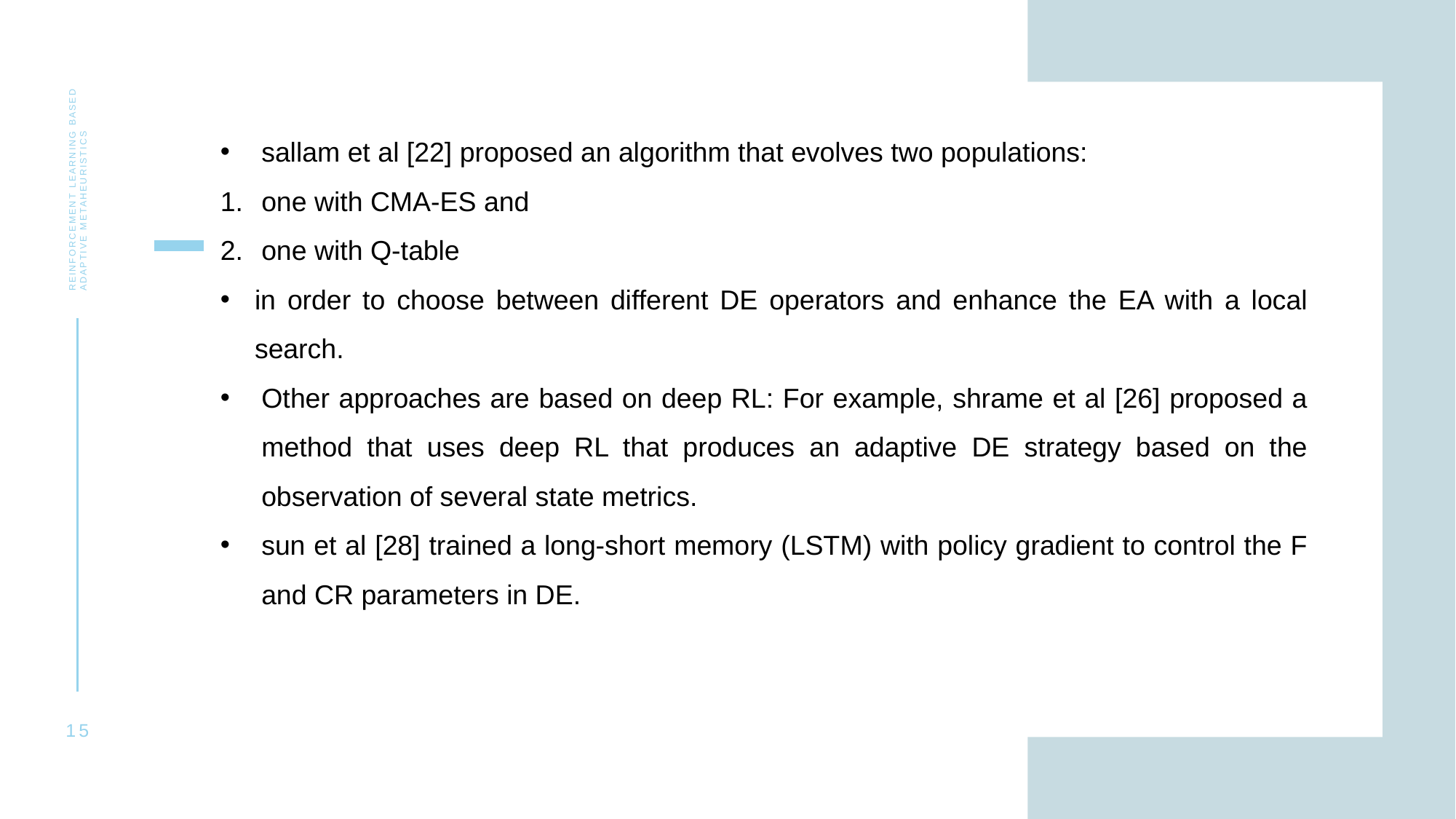

sallam et al [22] proposed an algorithm that evolves two populations:
one with CMA-ES and
one with Q-table
in order to choose between different DE operators and enhance the EA with a local search.
Other approaches are based on deep RL: For example, shrame et al [26] proposed a method that uses deep RL that produces an adaptive DE strategy based on the observation of several state metrics.
sun et al [28] trained a long-short memory (LSTM) with policy gradient to control the F and CR parameters in DE.

Reinforcement learning based adaptive metaheuristics
15